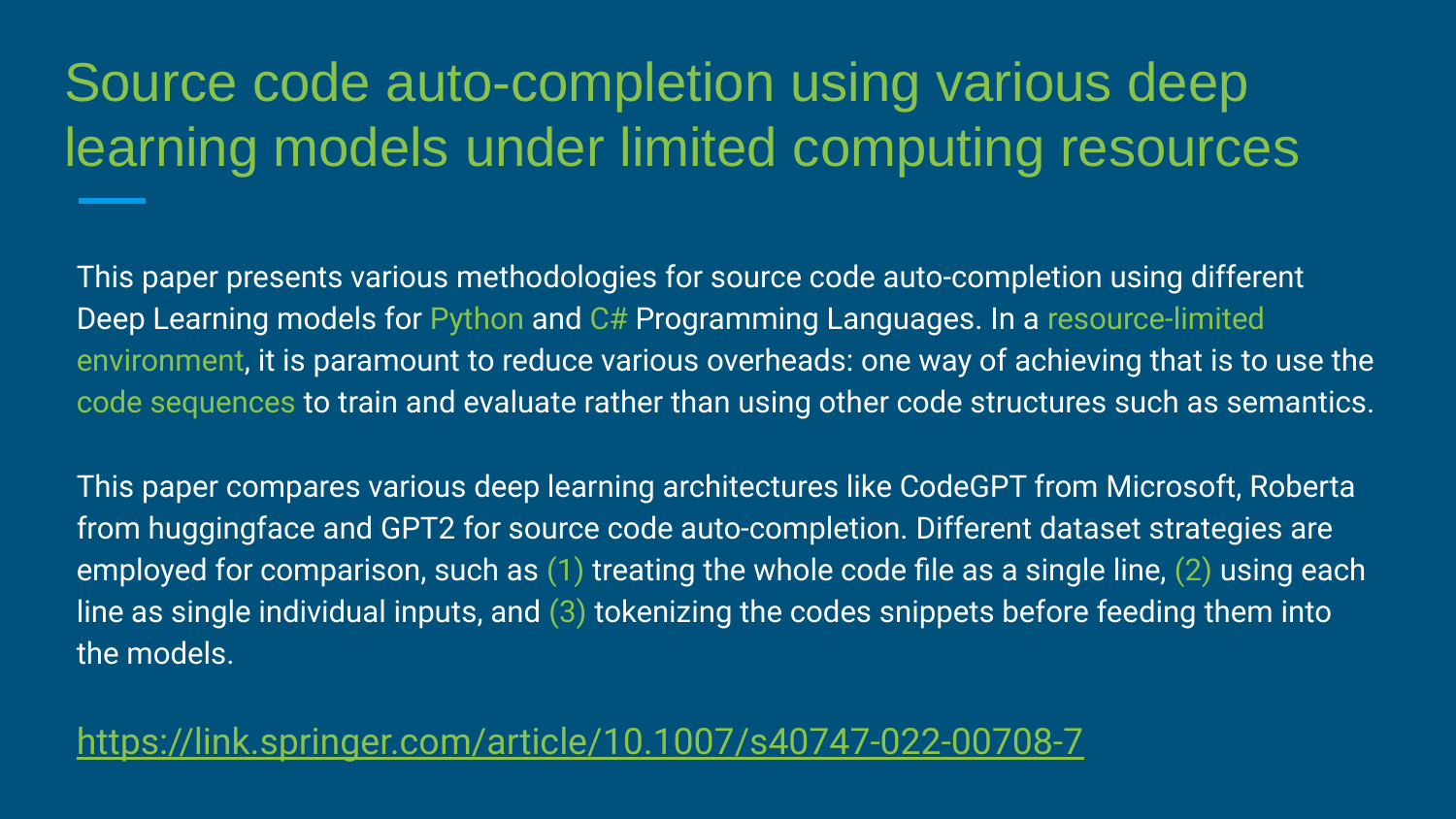

Source code auto-completion using various deep learning models under limited computing resources
This paper presents various methodologies for source code auto-completion using different Deep Learning models for Python and C# Programming Languages. In a resource-limited environment, it is paramount to reduce various overheads: one way of achieving that is to use the code sequences to train and evaluate rather than using other code structures such as semantics.

This paper compares various deep learning architectures like CodeGPT from Microsoft, Roberta from huggingface and GPT2 for source code auto-completion. Different dataset strategies are employed for comparison, such as (1) treating the whole code file as a single line, (2) using each line as single individual inputs, and (3) tokenizing the codes snippets before feeding them into the models.

https://link.springer.com/article/10.1007/s40747-022-00708-7